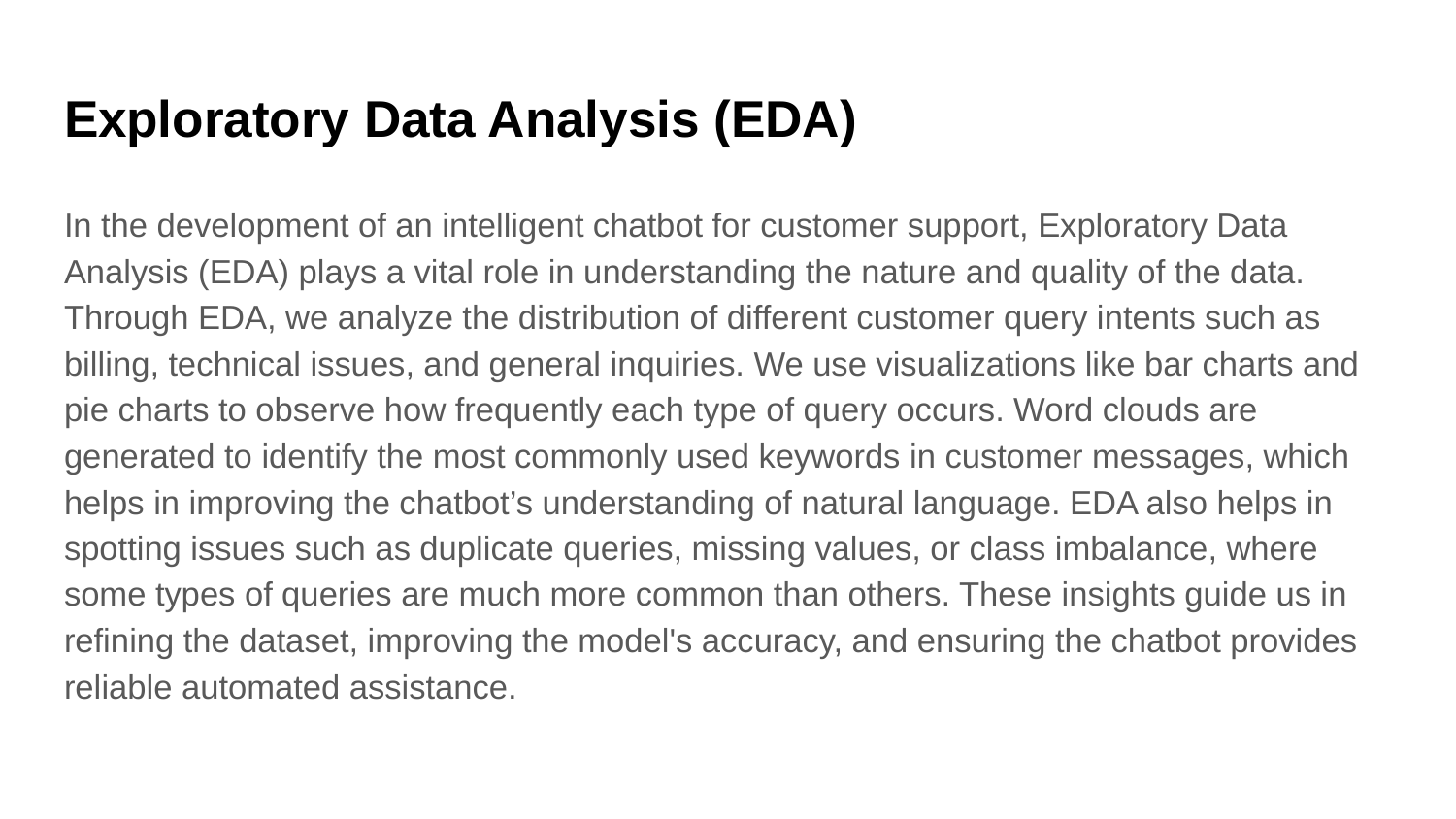

# Exploratory Data Analysis (EDA)
In the development of an intelligent chatbot for customer support, Exploratory Data Analysis (EDA) plays a vital role in understanding the nature and quality of the data. Through EDA, we analyze the distribution of different customer query intents such as billing, technical issues, and general inquiries. We use visualizations like bar charts and pie charts to observe how frequently each type of query occurs. Word clouds are generated to identify the most commonly used keywords in customer messages, which helps in improving the chatbot’s understanding of natural language. EDA also helps in spotting issues such as duplicate queries, missing values, or class imbalance, where some types of queries are much more common than others. These insights guide us in refining the dataset, improving the model's accuracy, and ensuring the chatbot provides reliable automated assistance.